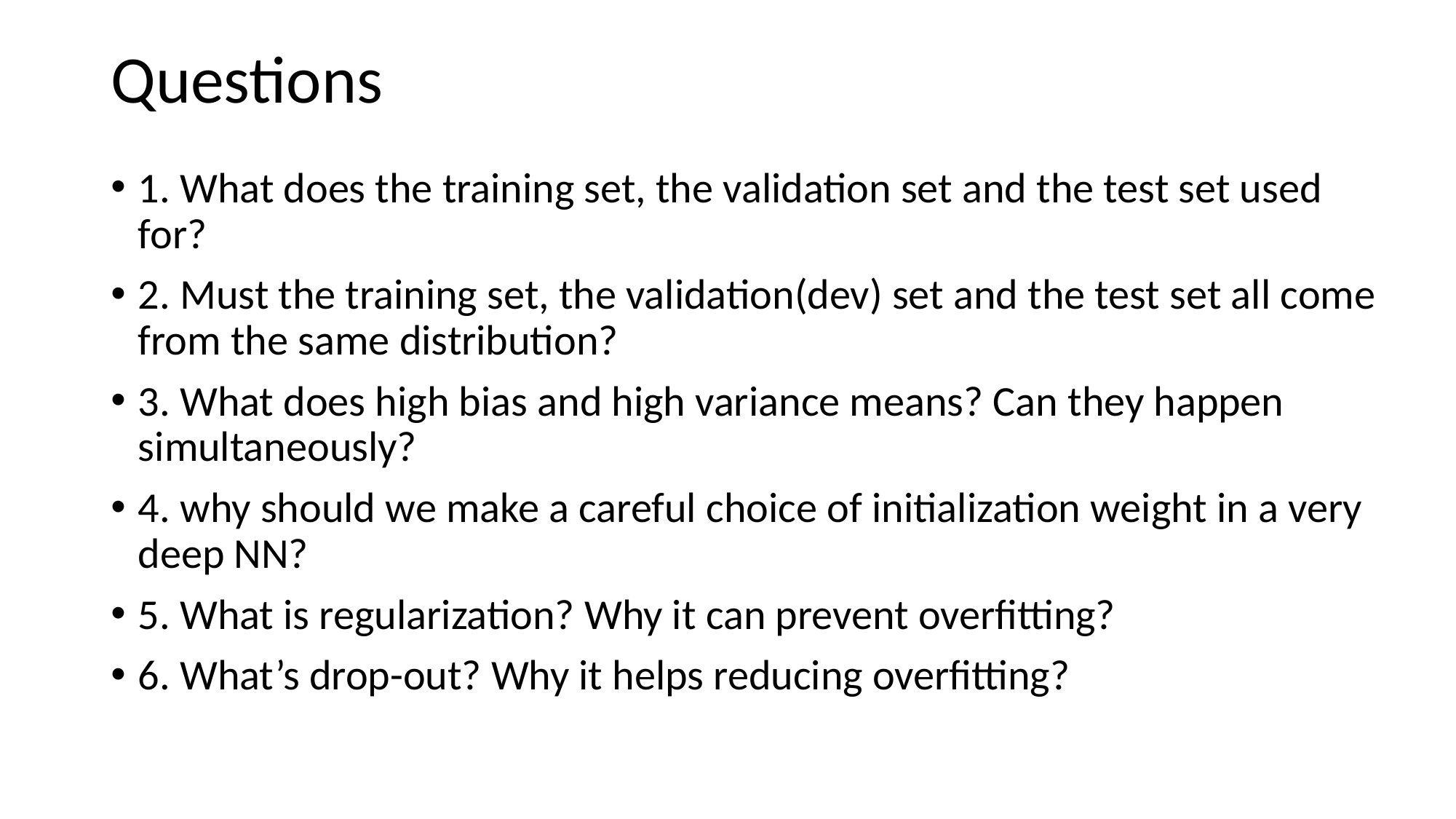

# Questions
1. What does the training set, the validation set and the test set used for?
2. Must the training set, the validation(dev) set and the test set all come from the same distribution?
3. What does high bias and high variance means? Can they happen simultaneously?
4. why should we make a careful choice of initialization weight in a very deep NN?
5. What is regularization? Why it can prevent overfitting?
6. What’s drop-out? Why it helps reducing overfitting?